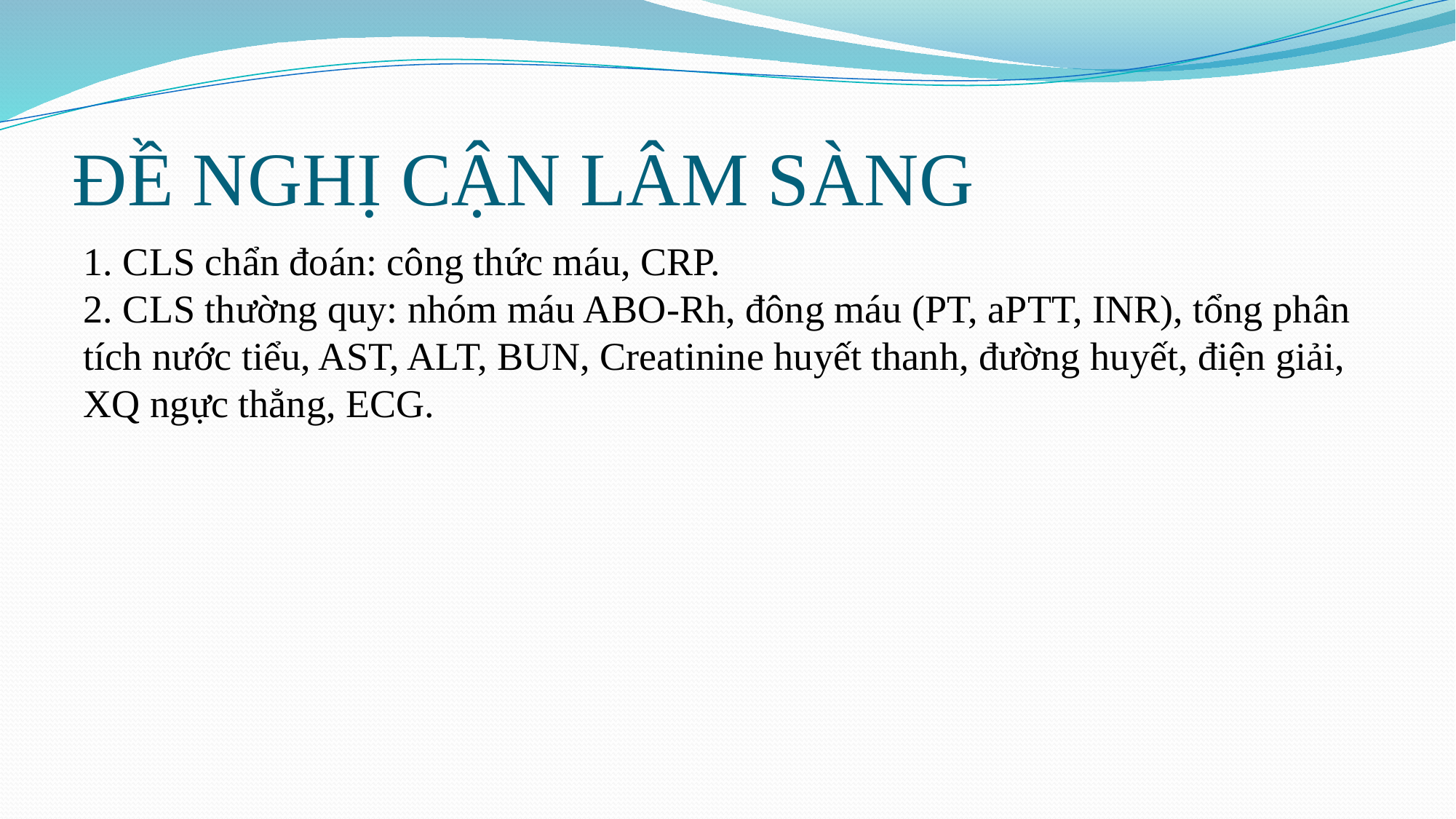

# ĐỀ NGHỊ CẬN LÂM SÀNG
1. CLS chẩn đoán: công thức máu, CRP.
2. CLS thường quy: nhóm máu ABO-Rh, đông máu (PT, aPTT, INR), tổng phân tích nước tiểu, AST, ALT, BUN, Creatinine huyết thanh, đường huyết, điện giải, XQ ngực thẳng, ECG.